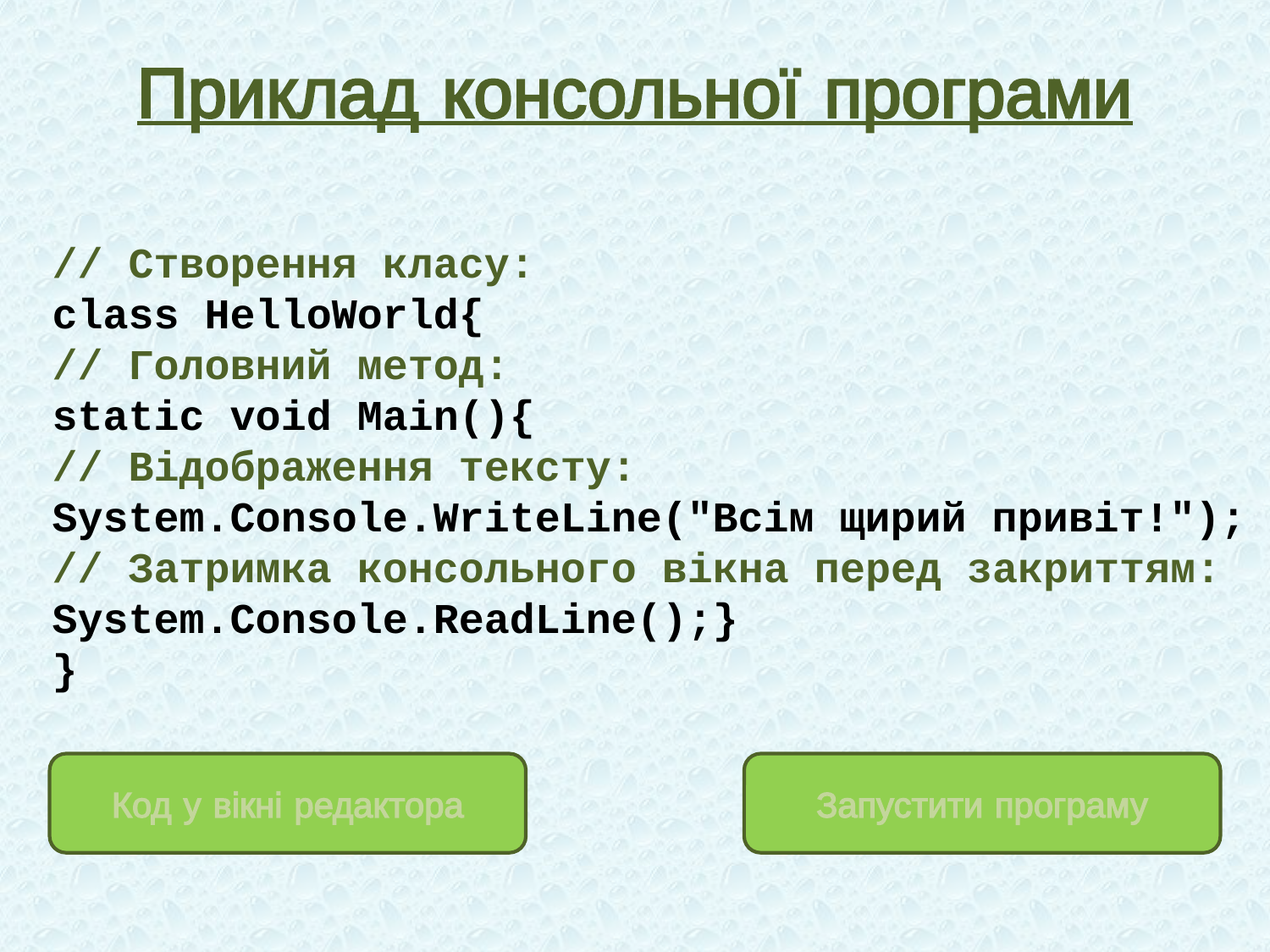

# Приклад консольної програми
// Створення класу:
class HelloWorld{
// Головний метод:
static void Main(){
// Відображення тексту:
System.Console.WriteLine("Всiм щирий привiт!");
// Затримка консольного вікна перед закриттям:
System.Console.ReadLine();}
}
Код у вікні редактора
Запустити програму